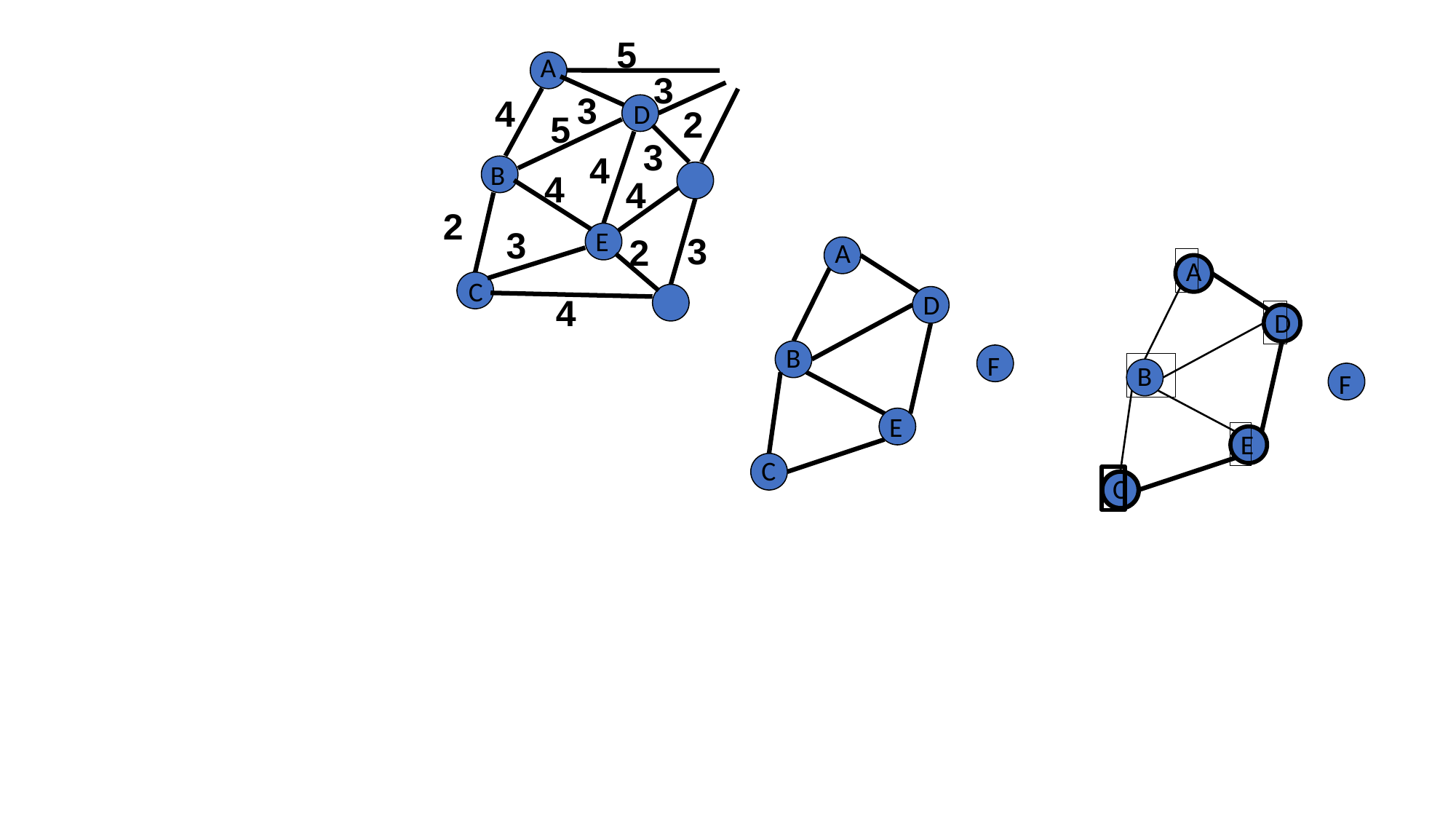

5
A

3

3

4

D

2
5

3

4
B

4

4

2

3
E

3
2
A

A

C

D

4

D

B

F

B

F

E

E

C

C